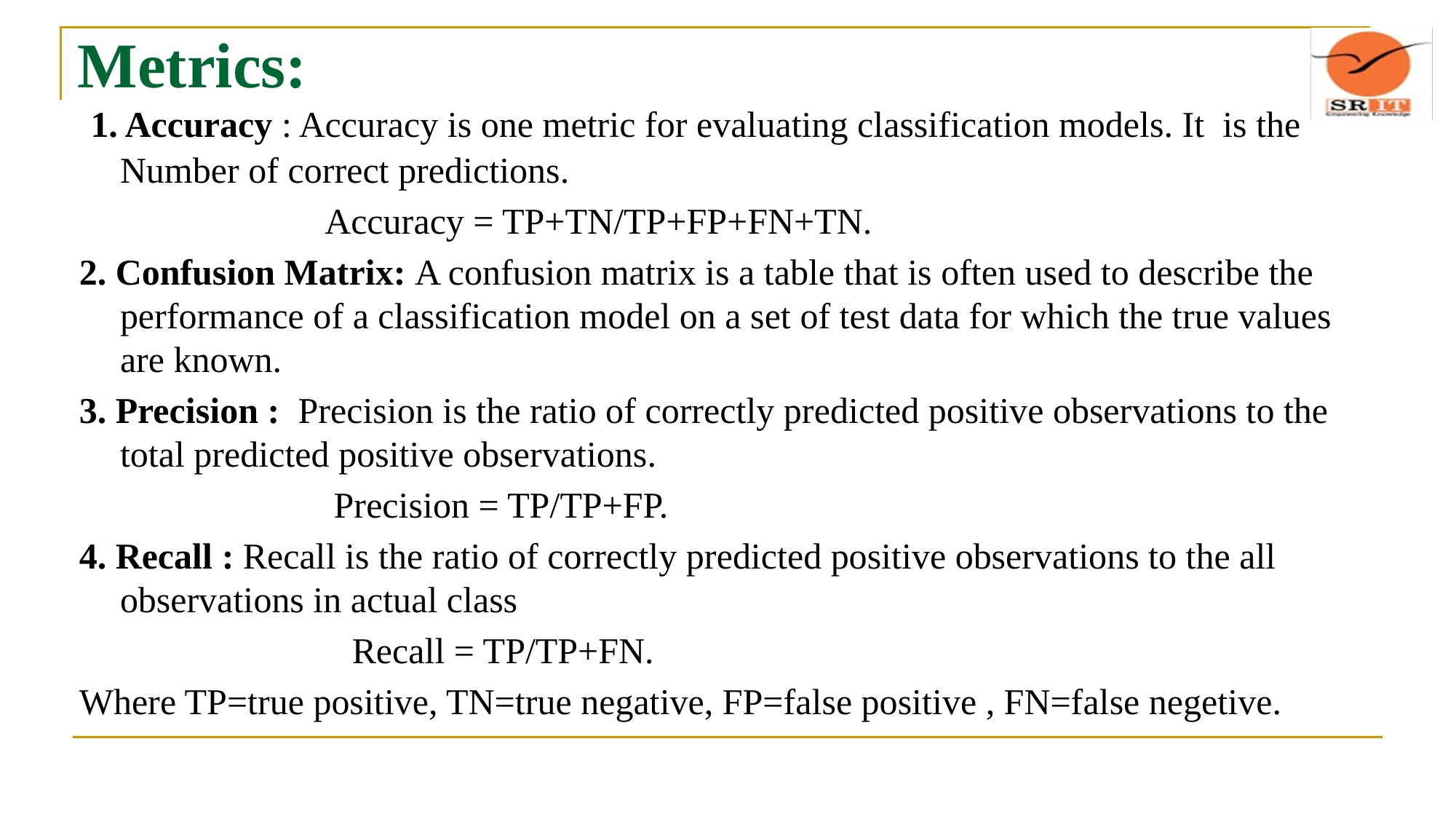

# Metrics:
 1. Accuracy : Accuracy is one metric for evaluating classification models. It  is the  Number of correct predictions.
                           Accuracy = TP+TN/TP+FP+FN+TN.
2. Confusion Matrix: A confusion matrix is a table that is often used to describe the performance of a classification model on a set of test data for which the true values are known.
3. Precision :  Precision is the ratio of correctly predicted positive observations to the total predicted positive observations.
                            Precision = TP/TP+FP.
4. Recall : Recall is the ratio of correctly predicted positive observations to the all observations in actual class
                              Recall = TP/TP+FN.
Where TP=true positive, TN=true negative, FP=false positive , FN=false negetive.